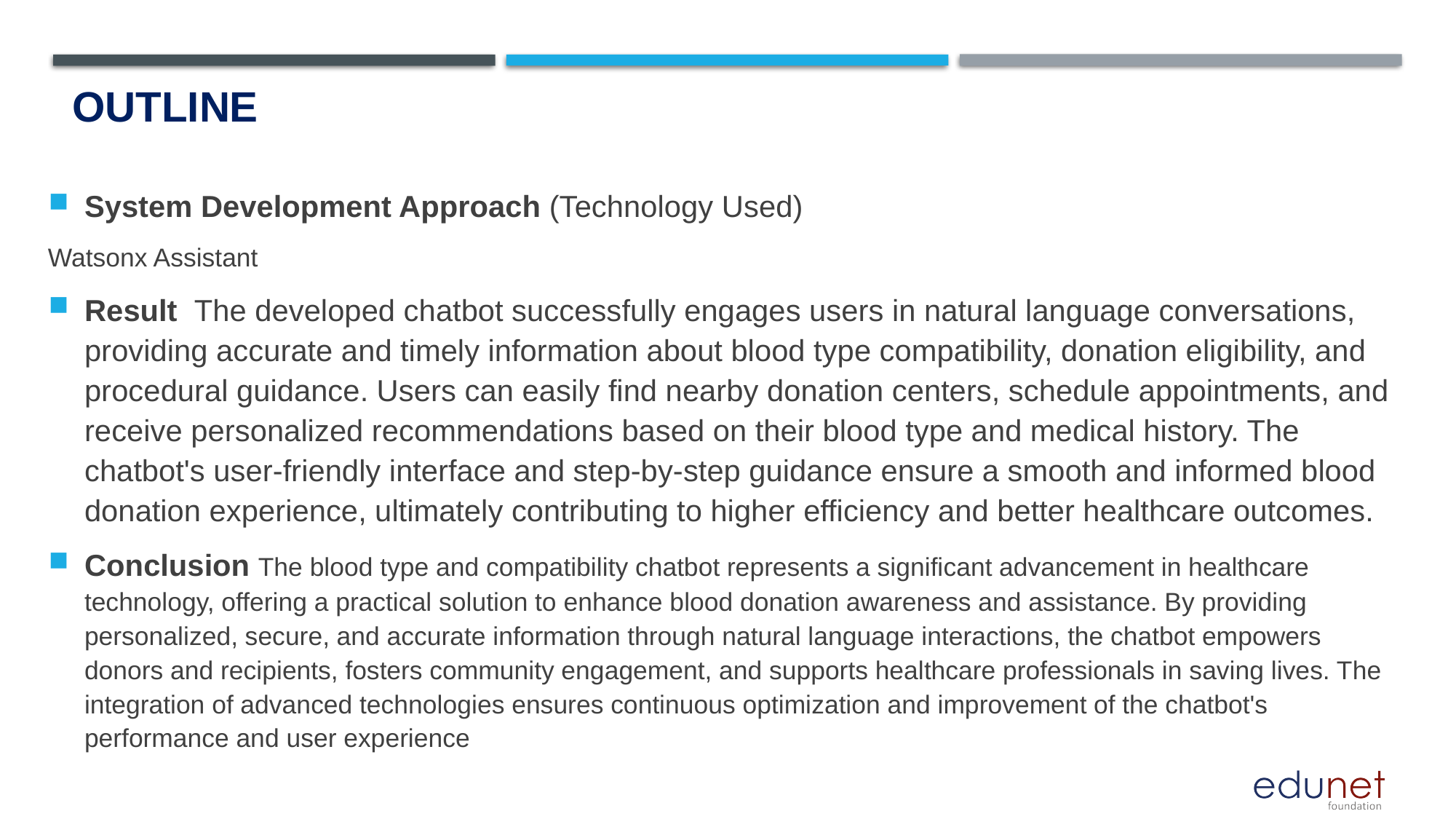

# OUTLINE

System Development Approach (Technology Used)
Watsonx Assistant
Result  The developed chatbot successfully engages users in natural language conversations, providing accurate and timely information about blood type compatibility, donation eligibility, and procedural guidance. Users can easily find nearby donation centers, schedule appointments, and receive personalized recommendations based on their blood type and medical history. The chatbot's user-friendly interface and step-by-step guidance ensure a smooth and informed blood donation experience, ultimately contributing to higher efficiency and better healthcare outcomes.
Conclusion The blood type and compatibility chatbot represents a significant advancement in healthcare technology, offering a practical solution to enhance blood donation awareness and assistance. By providing personalized, secure, and accurate information through natural language interactions, the chatbot empowers donors and recipients, fosters community engagement, and supports healthcare professionals in saving lives. The integration of advanced technologies ensures continuous optimization and improvement of the chatbot's performance and user experience